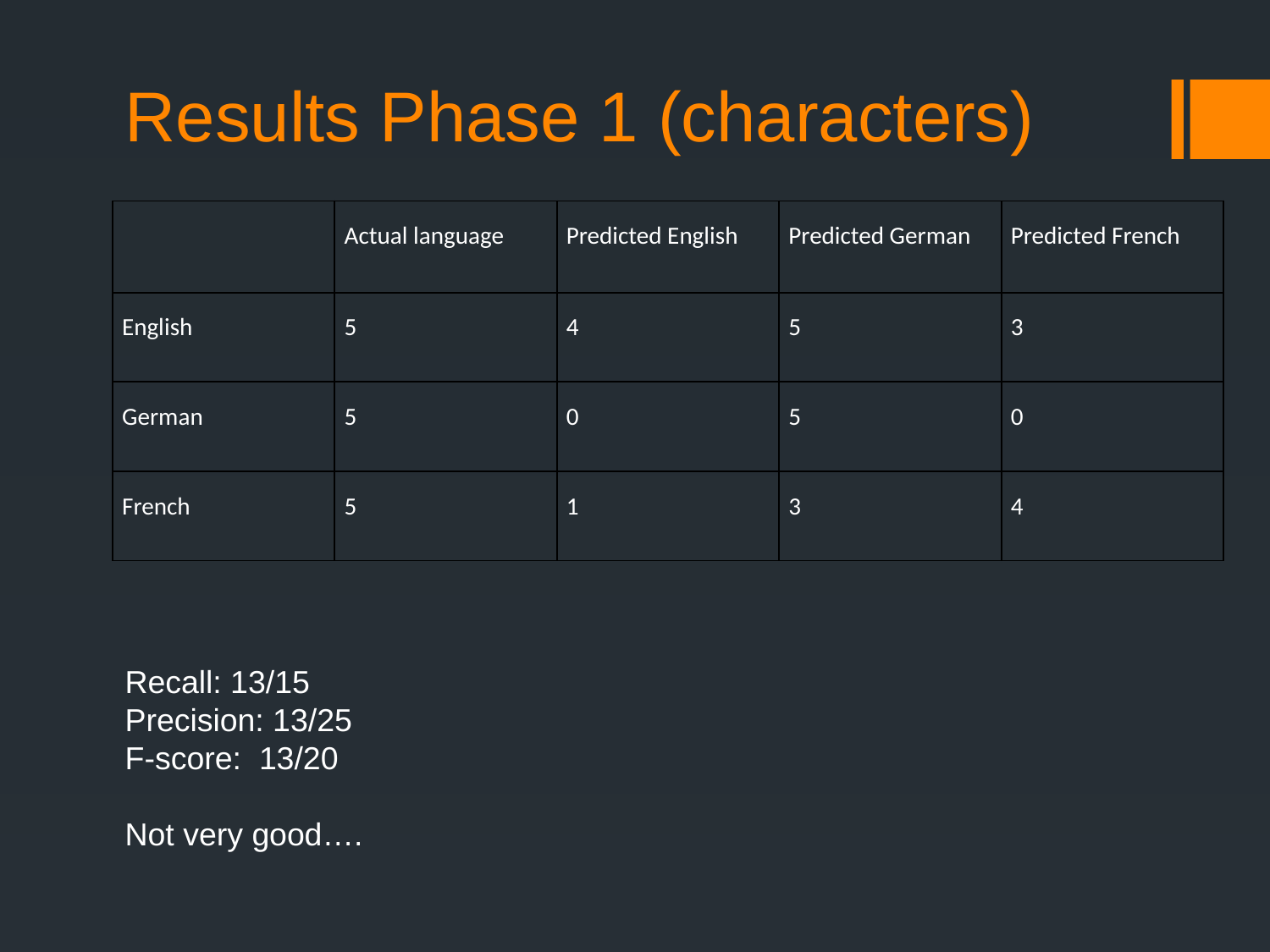

# Results Phase 1 (characters)
|  | Actual language | Predicted English | Predicted German | Predicted French |
| --- | --- | --- | --- | --- |
| English | 5 | 4 | 5 | 3 |
| German | 5 | 0 | 5 | 0 |
| French | 5 | 1 | 3 | 4 |
Recall: 13/15
Precision: 13/25
F-score:  13/20

Not very good….